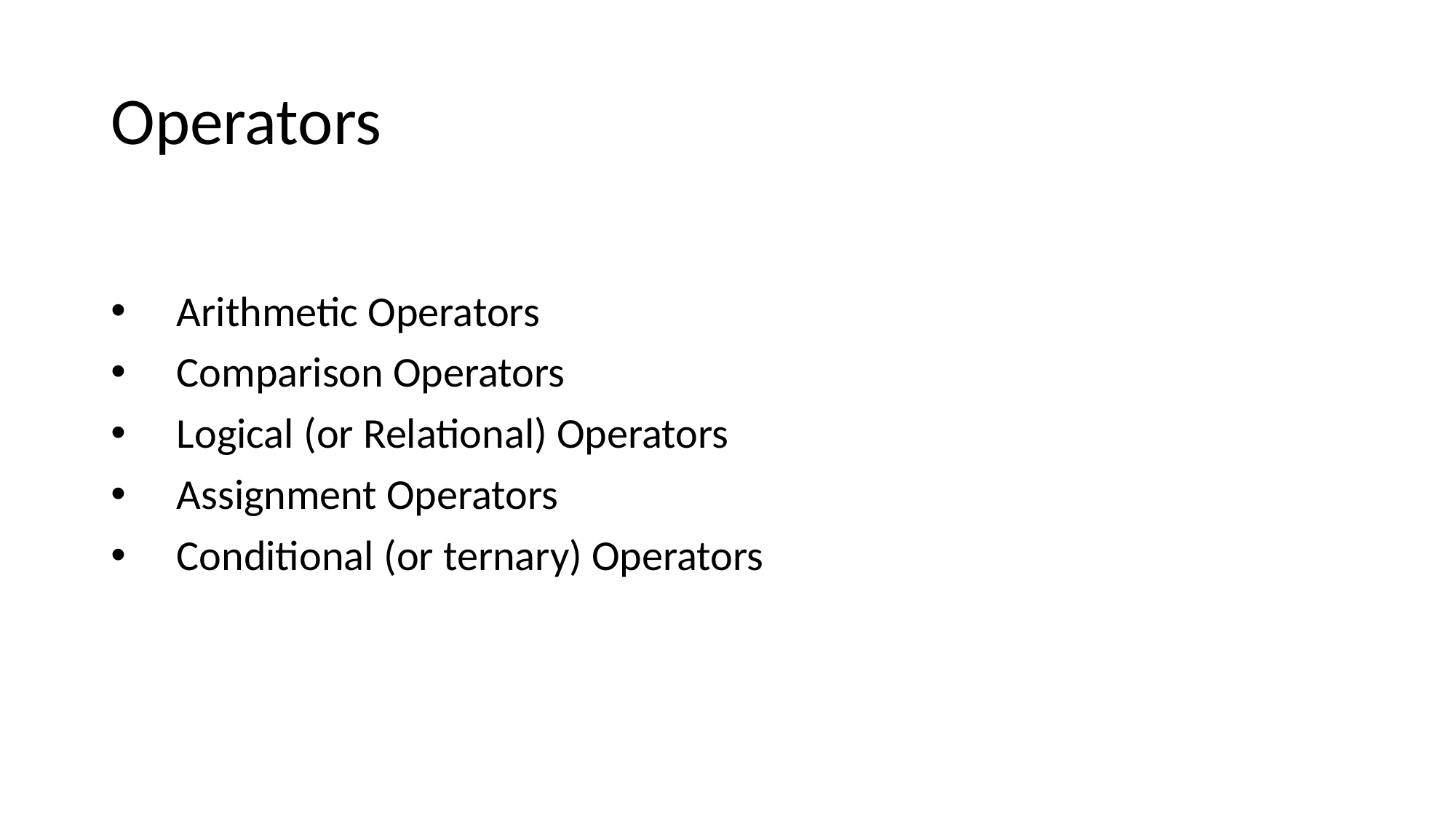

# Operators

    Arithmetic Operators
    Comparison Operators
    Logical (or Relational) Operators
    Assignment Operators
    Conditional (or ternary) Operators